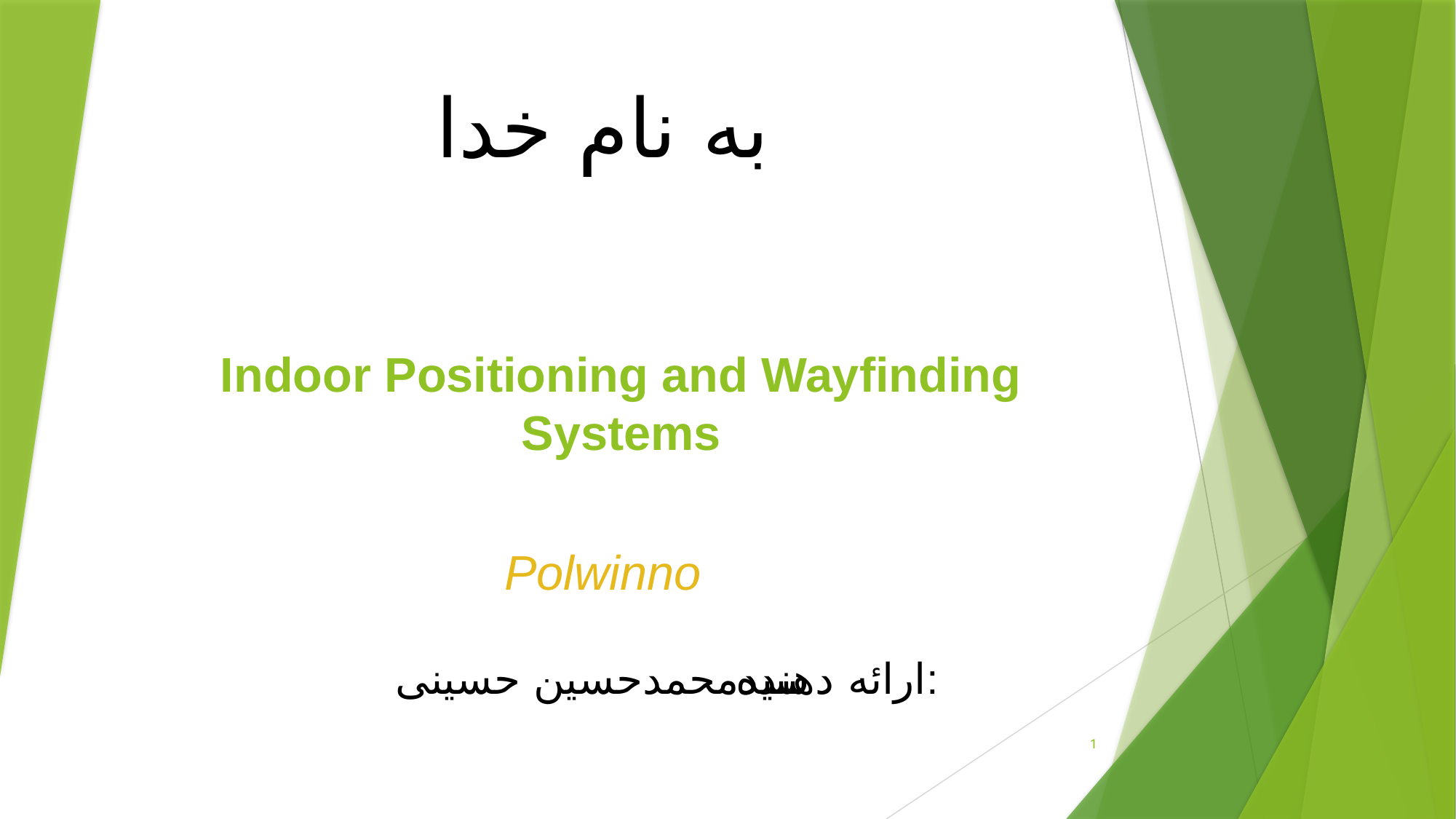

به نام خدا
Indoor Positioning and Wayfinding Systems
Polwinno
سیدمحمدحسین حسینی
ارائه دهنده:
1